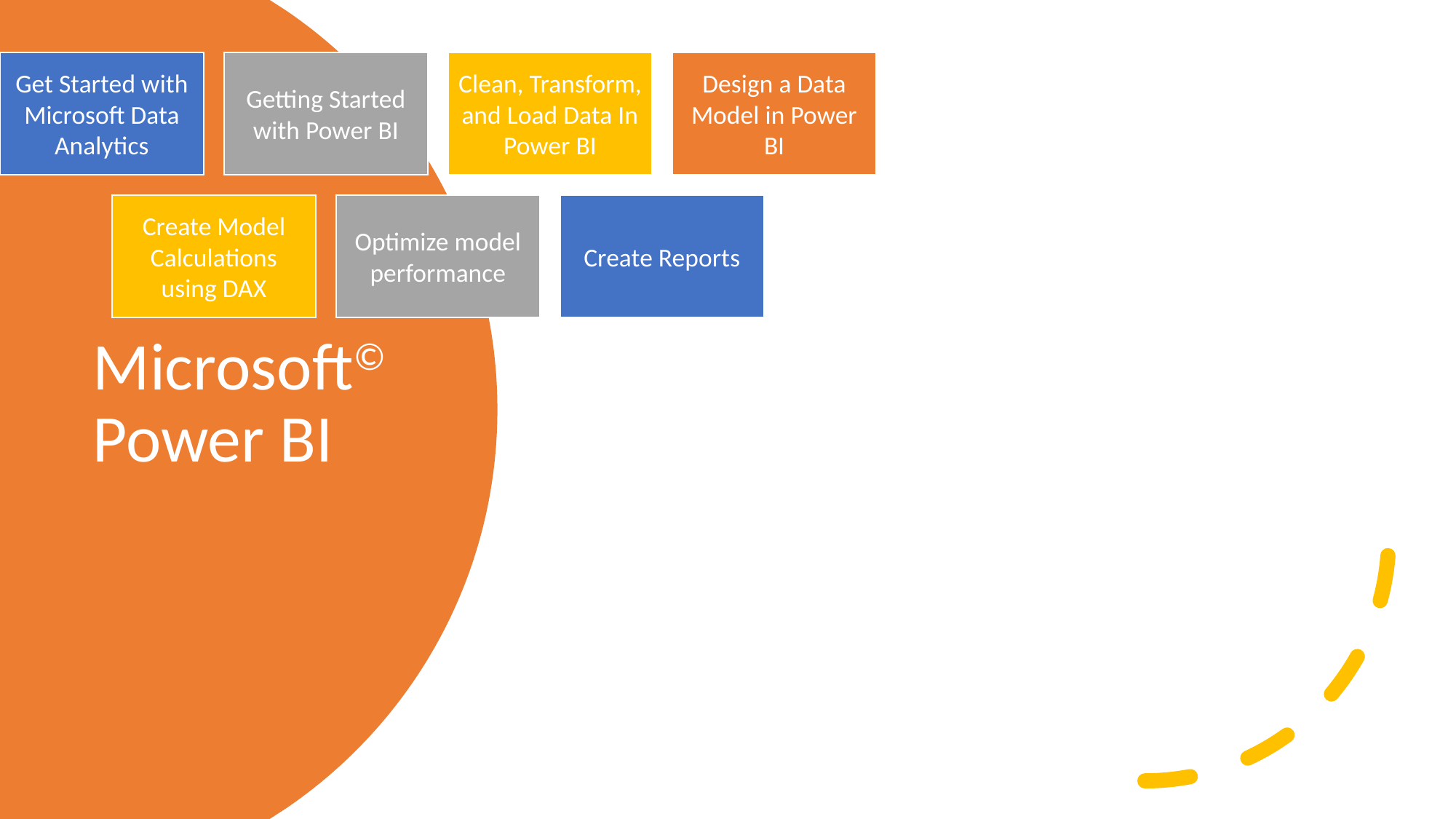

# Microsoft© Power BI
Get Started with Microsoft Data Analytics
Getting Started with Power BI
Clean, Transform, and Load Data In Power BI
Design a Data Model in Power BI
Create Model Calculations using DAX
Optimize model performance
Create Reports